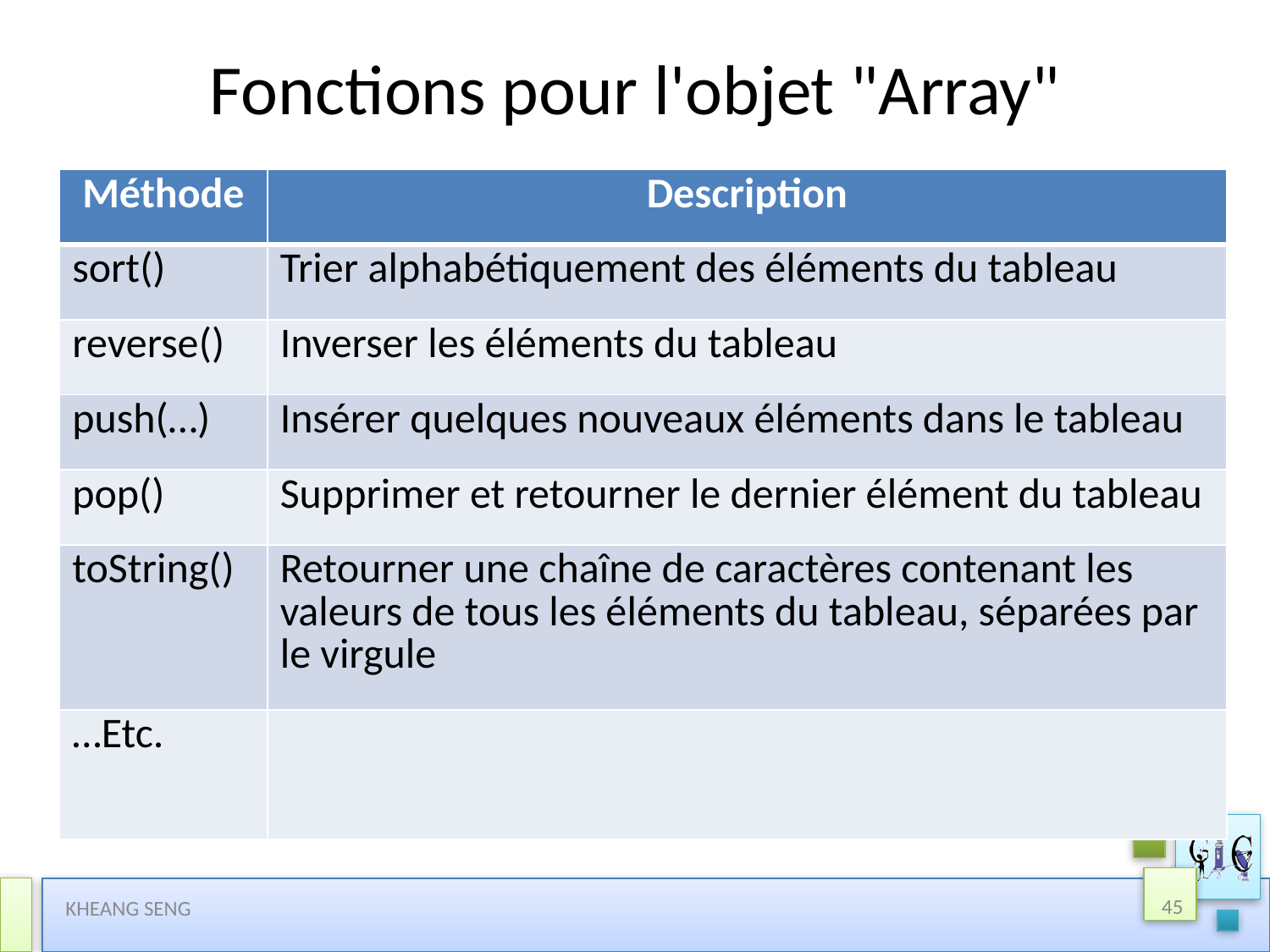

# Fonctions pour l'objet "Array"

| Méthode | Description |
| --- | --- |
| sort() | Trier alphabétiquement des éléments du tableau |
| reverse() | Inverser les éléments du tableau |
| push(…) | Insérer quelques nouveaux éléments dans le tableau |
| pop() | Supprimer et retourner le dernier élément du tableau |
| toString() | Retourner une chaîne de caractères contenant les valeurs de tous les éléments du tableau, séparées par le virgule |
| …Etc. |  |
45
KHEANG SENG